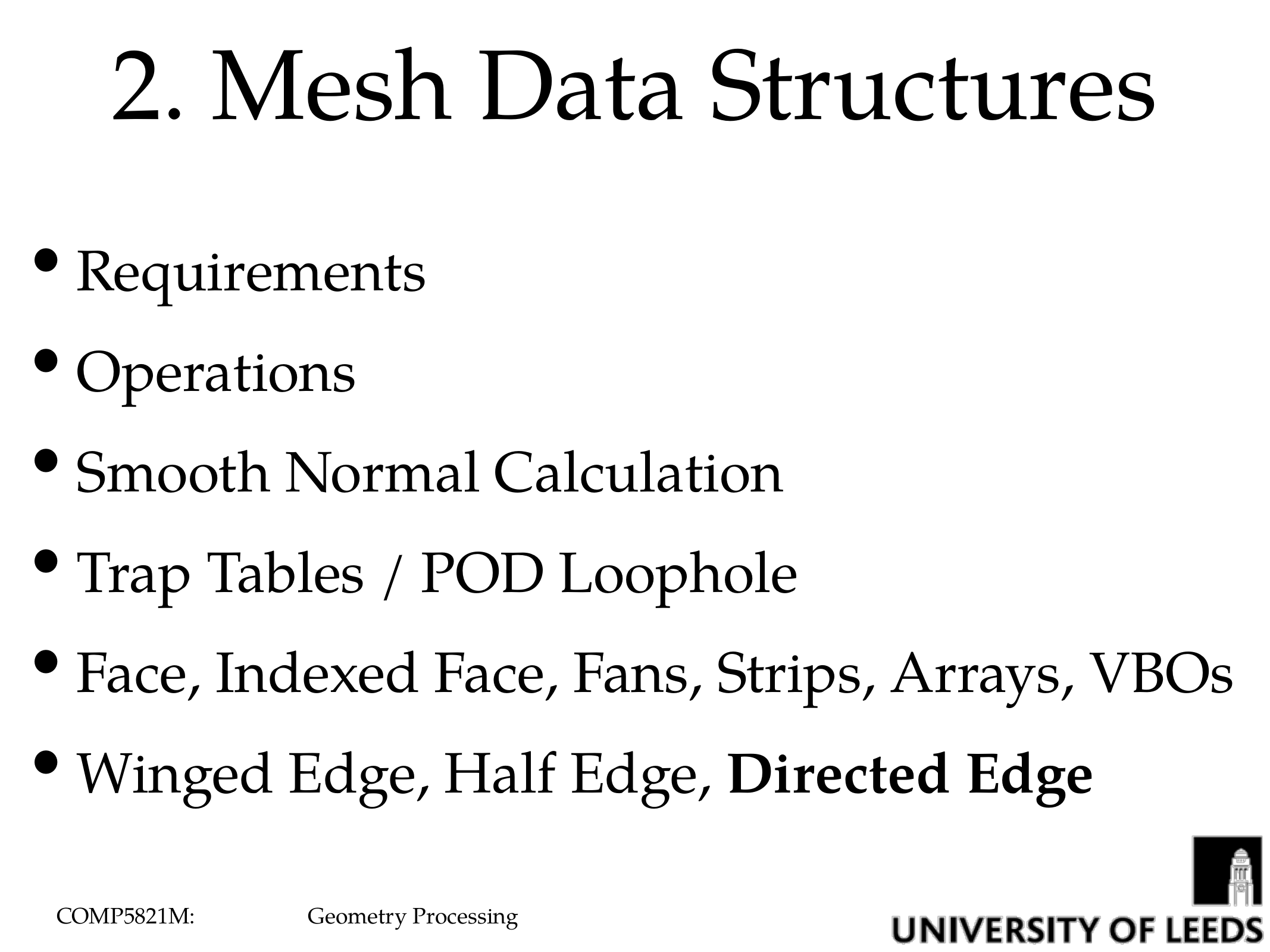

# 2. Mesh Data Structures
Requirements
Operations
Smooth Normal Calculation
Trap Tables / POD Loophole
Face, Indexed Face, Fans, Strips, Arrays, VBOs
Winged Edge, Half Edge, Directed Edge